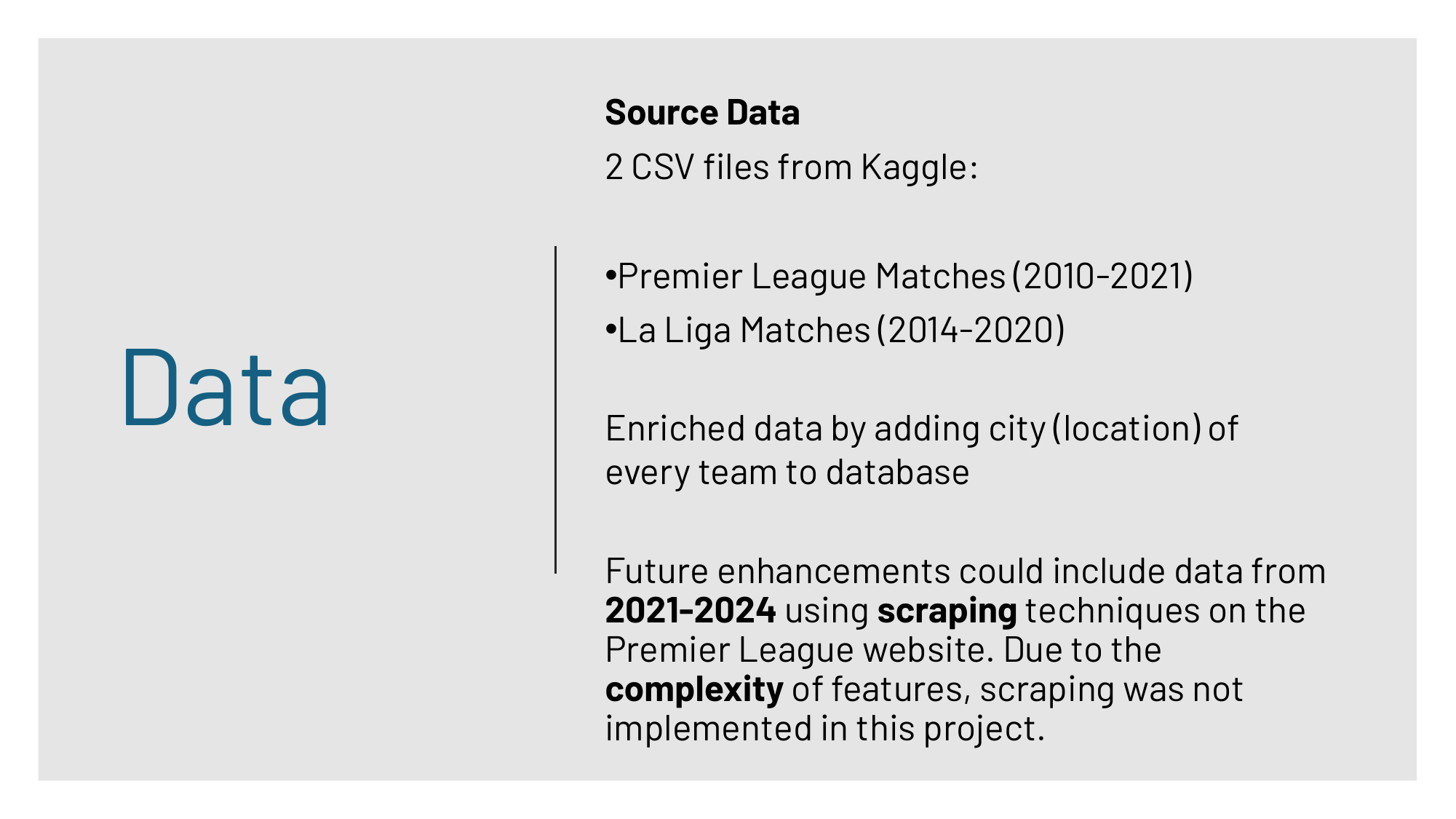

Source Data
2 CSV files from Kaggle:

Premier League Matches (2010-2021)
La Liga Matches (2014-2020)
# Data
Enriched data by adding city (location) of every team to database

Future enhancements could include data from 2021-2024 using scraping techniques on the Premier League website. Due to the complexity of features, scraping was not implemented in this project.